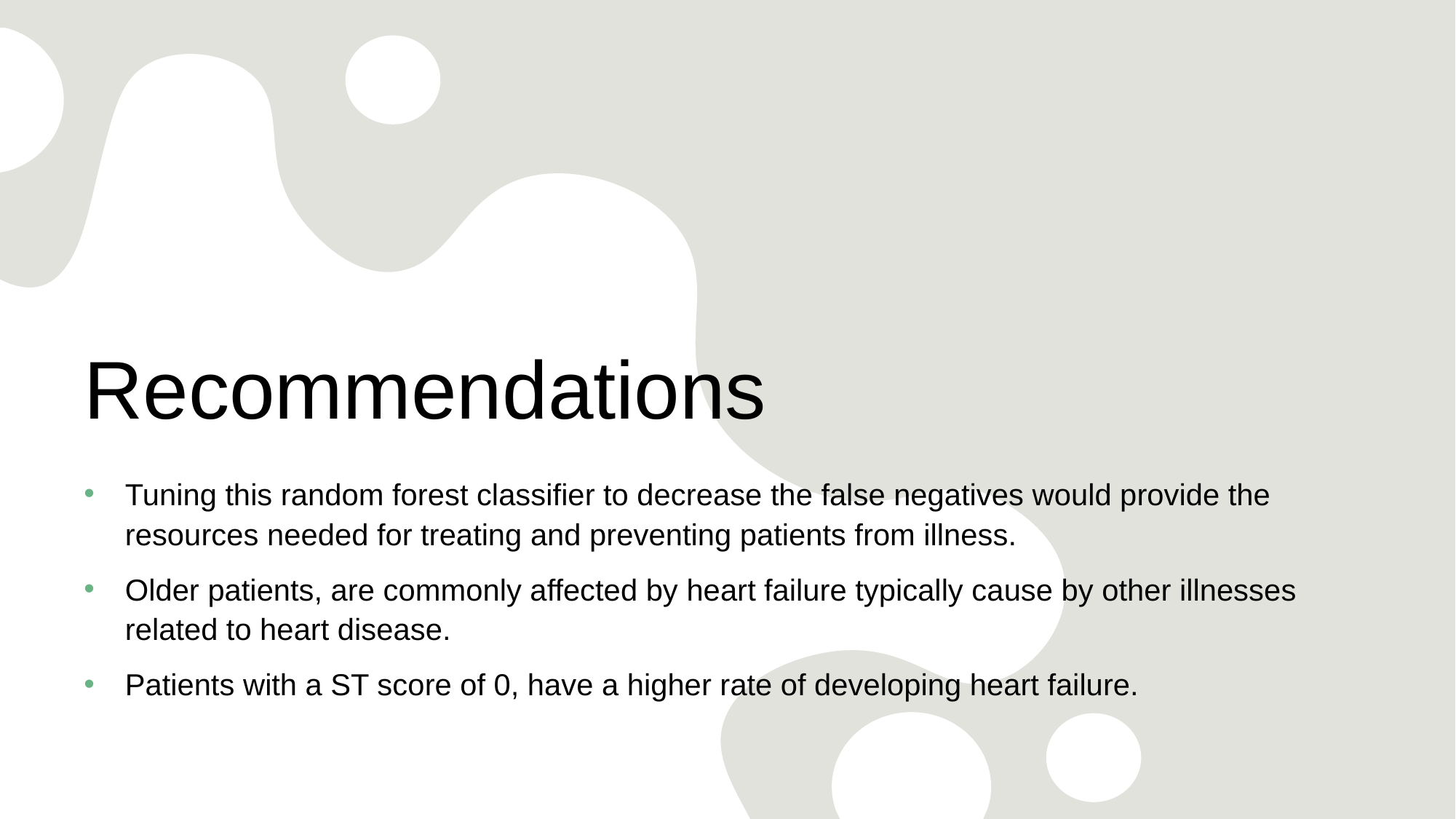

# Recommendations
Tuning this random forest classifier to decrease the false negatives would provide the resources needed for treating and preventing patients from illness.
Older patients, are commonly affected by heart failure typically cause by other illnesses related to heart disease.
Patients with a ST score of 0, have a higher rate of developing heart failure.